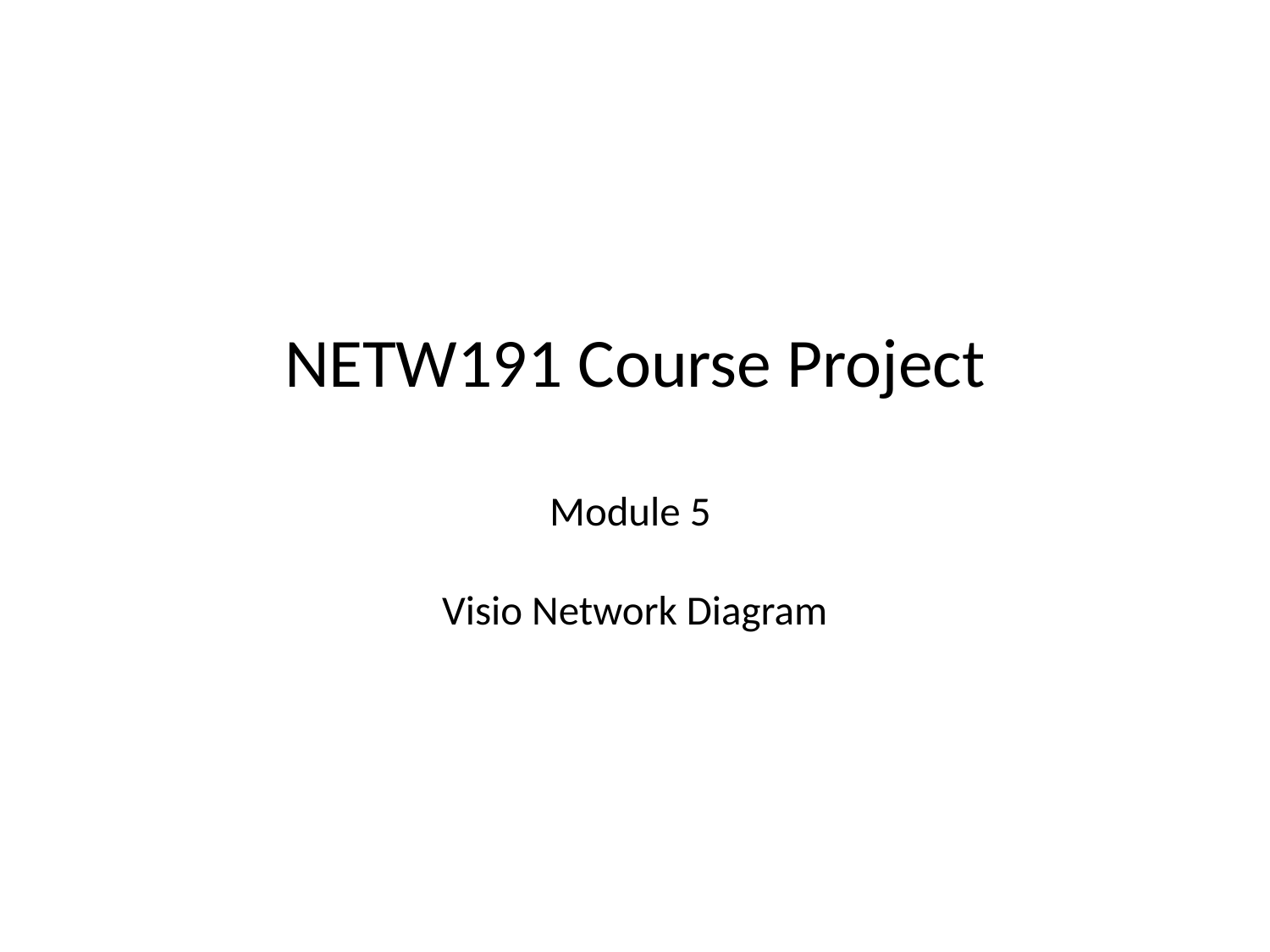

# NETW191 Course Project Module 5 Visio Network Diagram